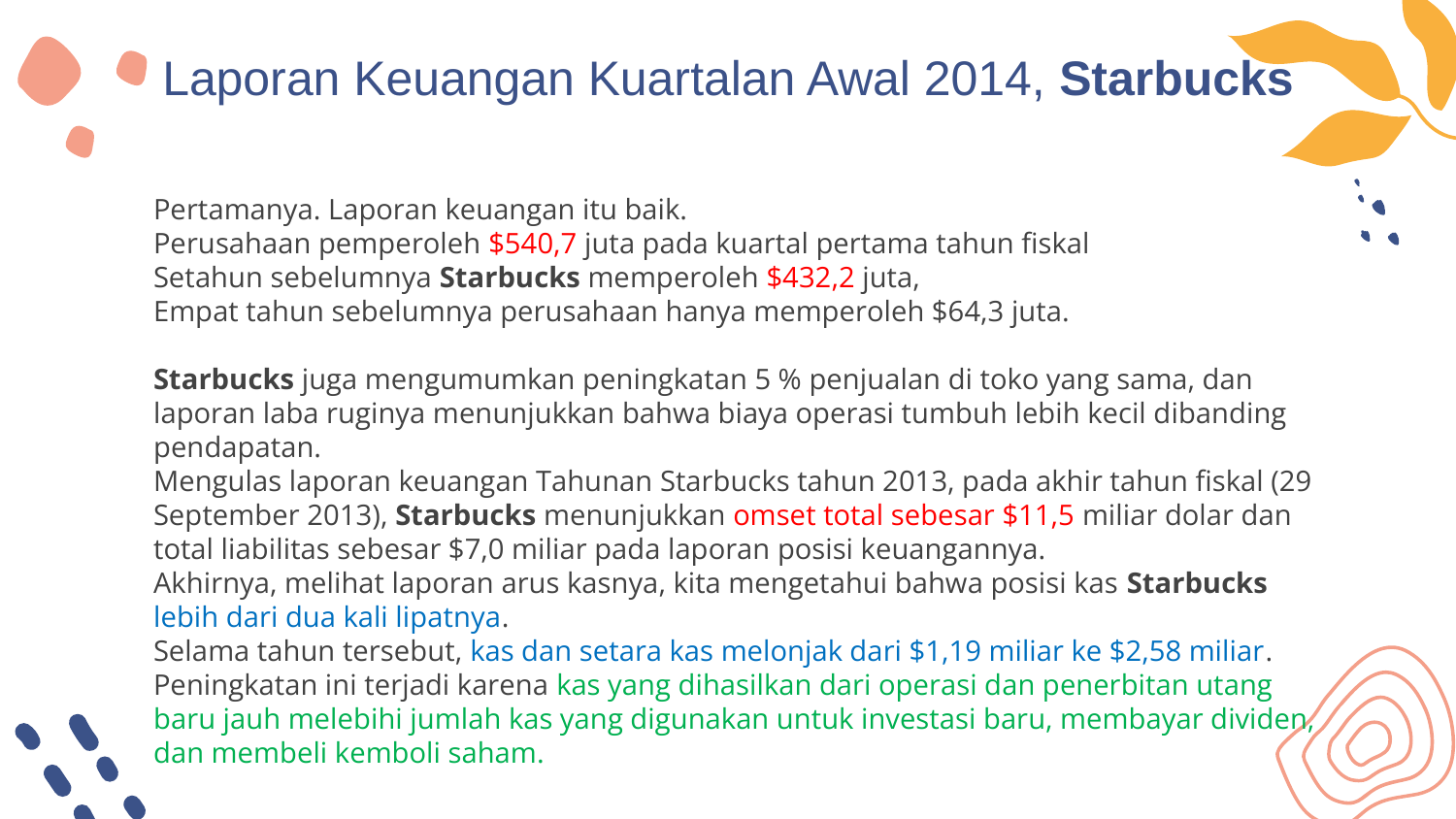

# Laporan Keuangan Kuartalan Awal 2014, Starbucks
Pertamanya. Laporan keuangan itu baik.
Perusahaan pemperoleh $540,7 juta pada kuartal pertama tahun fiskal
Setahun sebelumnya Starbucks memperoleh $432,2 juta,
Empat tahun sebelumnya perusahaan hanya memperoleh $64,3 juta.

Starbucks juga mengumumkan peningkatan 5 % penjualan di toko yang sama, dan laporan laba ruginya menunjukkan bahwa biaya operasi tumbuh lebih kecil dibanding pendapatan.
Mengulas laporan keuangan Tahunan Starbucks tahun 2013, pada akhir tahun fiskal (29 September 2013), Starbucks menunjukkan omset total sebesar $11,5 miliar dolar dan total liabilitas sebesar $7,0 miliar pada laporan posisi keuangannya.
Akhirnya, melihat laporan arus kasnya, kita mengetahui bahwa posisi kas Starbucks lebih dari dua kali lipatnya.
Selama tahun tersebut, kas dan setara kas melonjak dari $1,19 miliar ke $2,58 miliar.
Peningkatan ini terjadi karena kas yang dihasilkan dari operasi dan penerbitan utang baru jauh melebihi jumlah kas yang digunakan untuk investasi baru, membayar dividen, dan membeli kemboli saham.